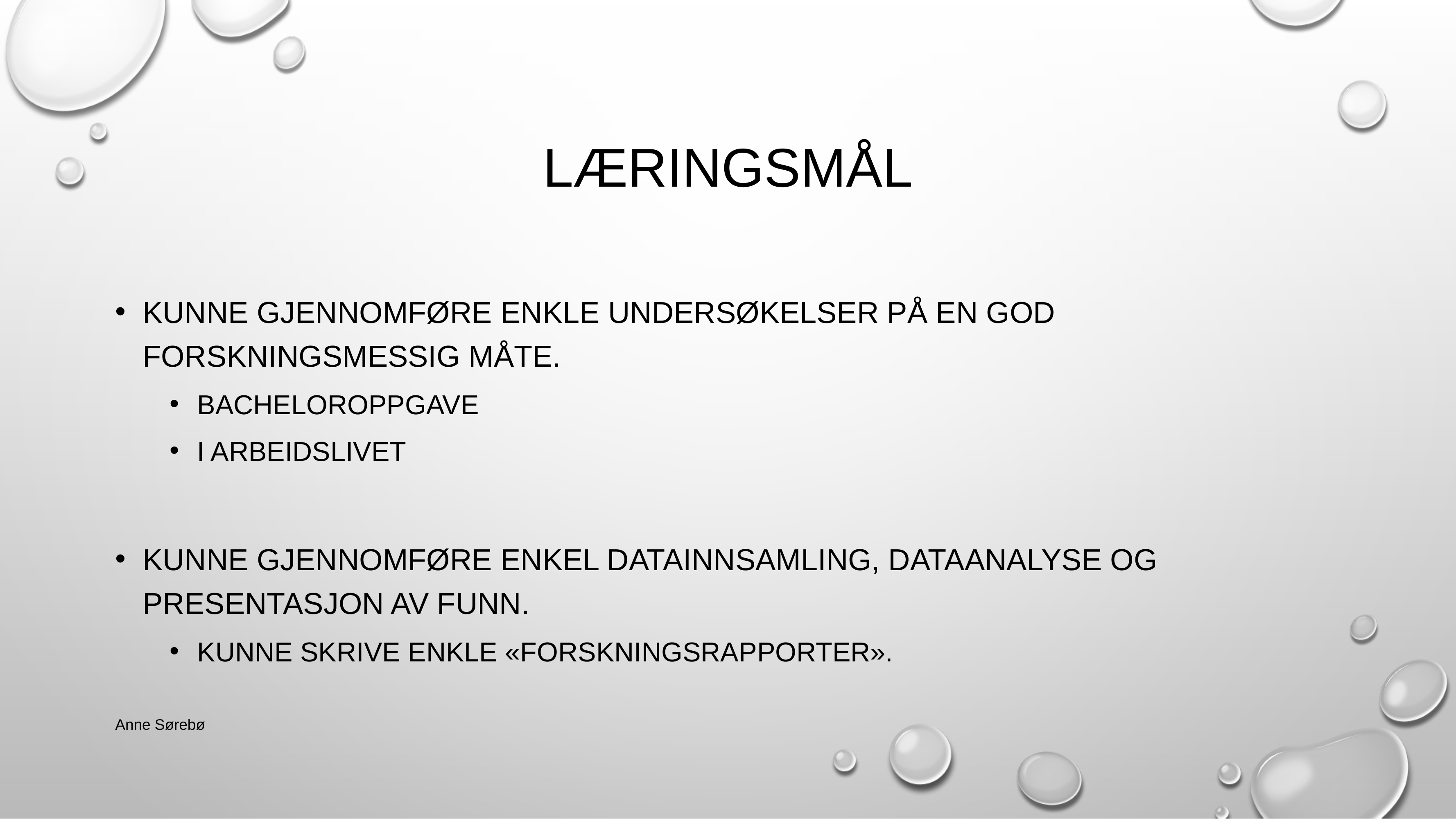

# Læringsmål
Kunne gjennomføre enkle undersøkelser på en god forskningsmessig måte.
Bacheloroppgave
I arbeidslivet

Kunne gjennomføre enkel datainnsamling, dataanalyse og presentasjon av funn.
Kunne skrive enkle «forskningsrapporter».

Anne Sørebø